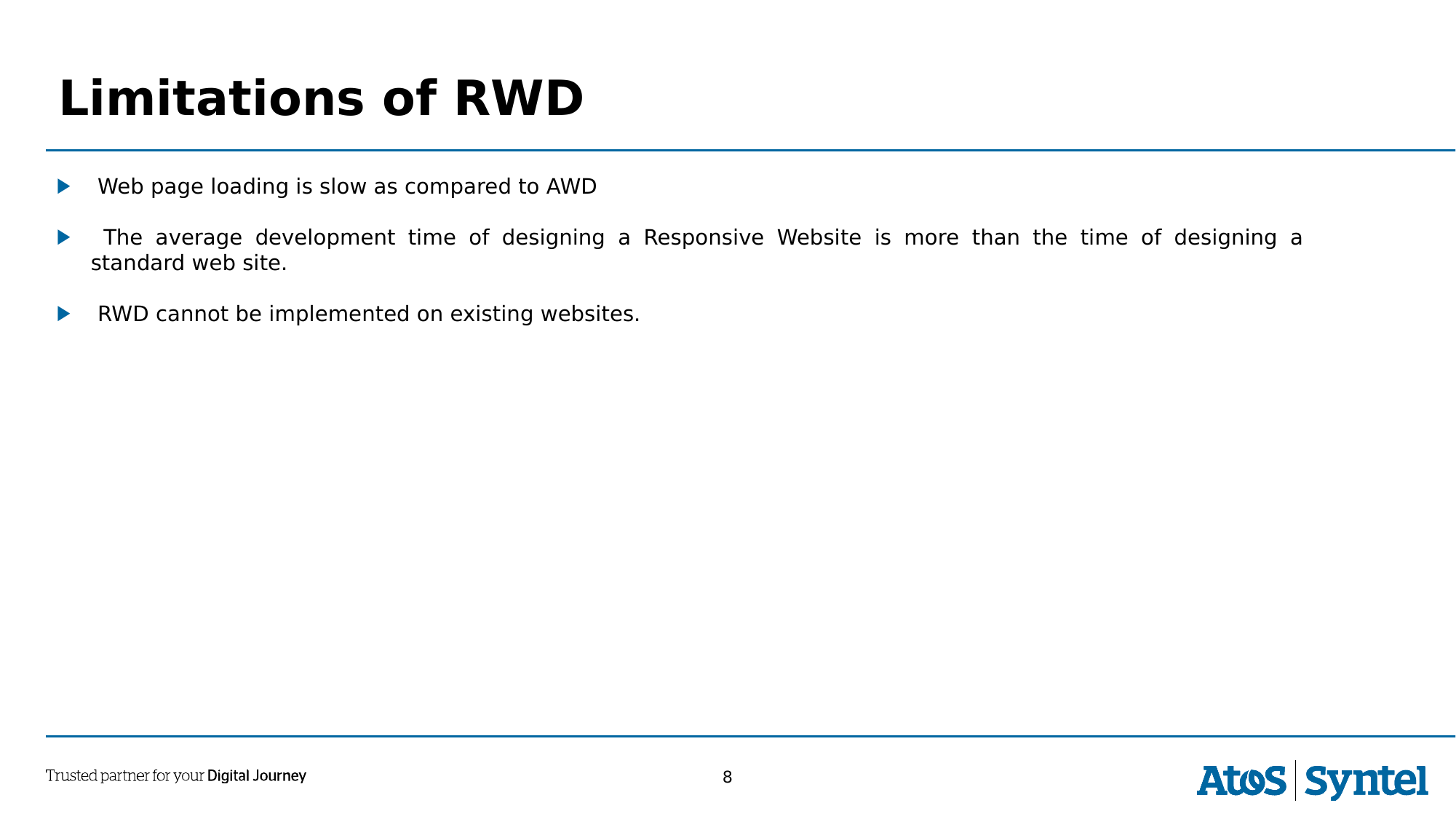

# Limitations of RWD
 Web page loading is slow as compared to AWD

 The average development time of designing a Responsive Website is more than the time of designing a standard web site.

 RWD cannot be implemented on existing websites.